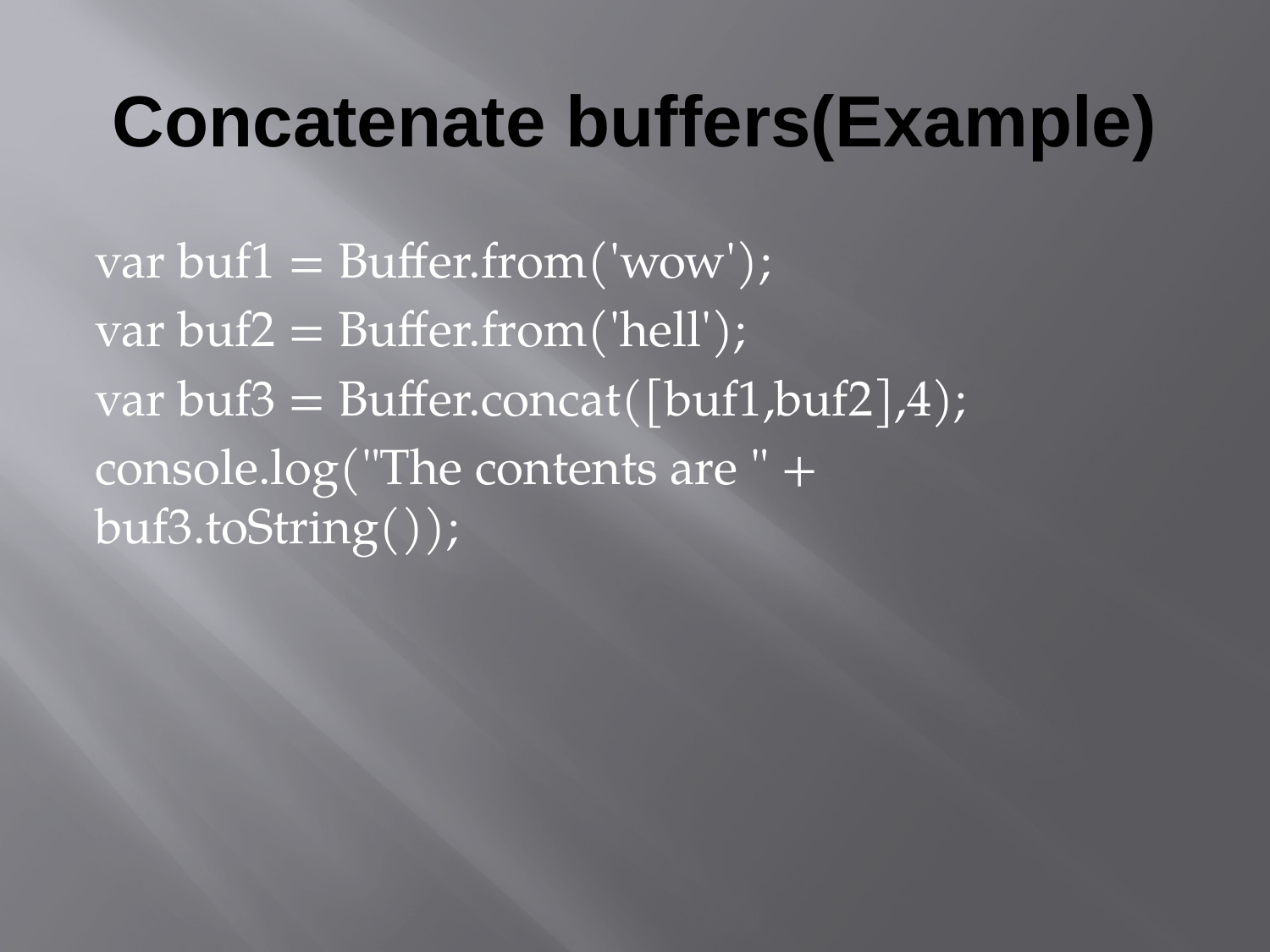

# Concatenate buffers(Example)
var buf1 = Buffer.from('wow');
var buf2 = Buffer.from('hell');
var buf3 = Buffer.concat([buf1,buf2],4);
console.log("The contents are " + buf3.toString());